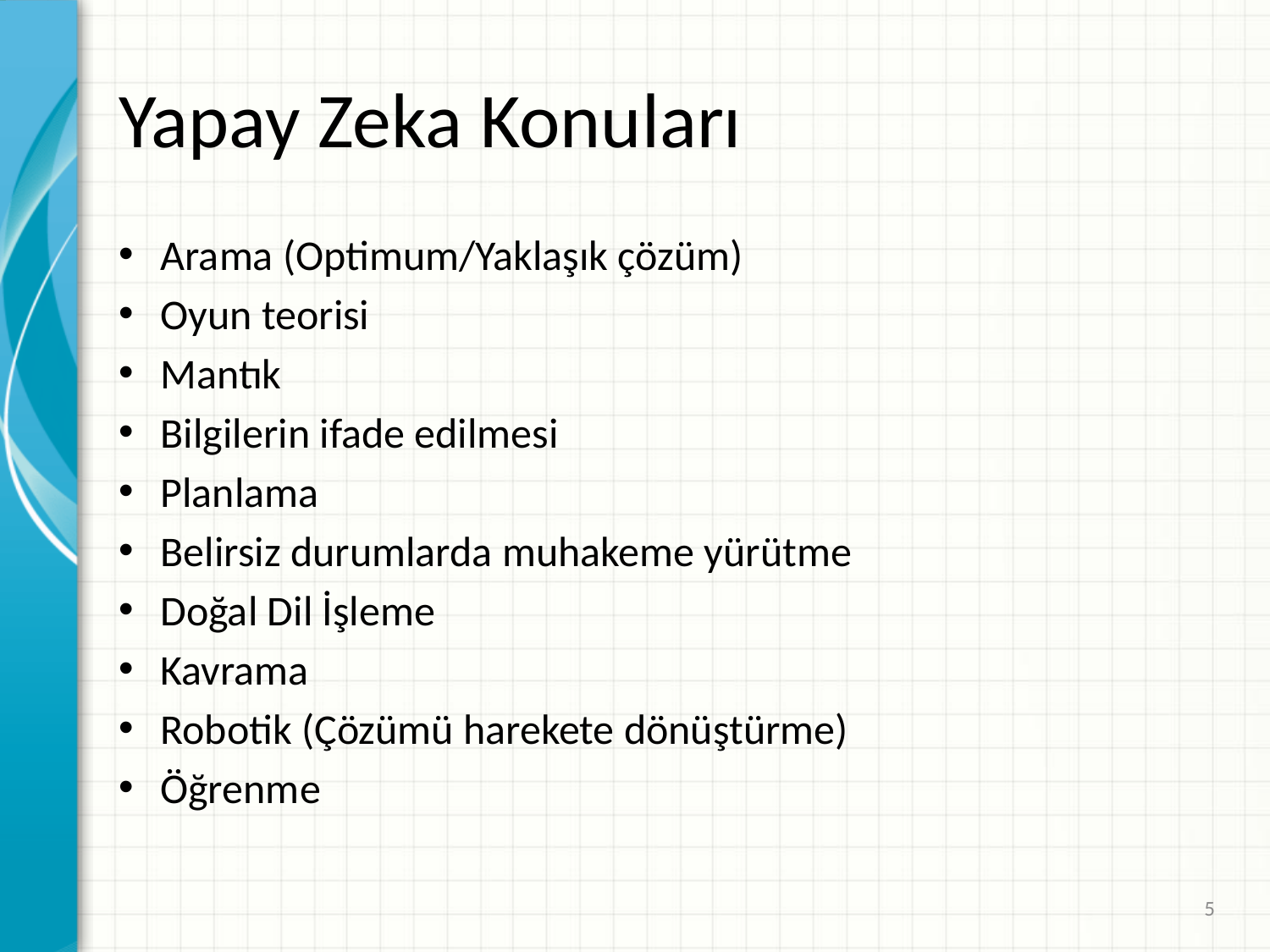

# Yapay Zeka Konuları
Arama (Optimum/Yaklaşık çözüm)
Oyun teorisi
Mantık
Bilgilerin ifade edilmesi
Planlama
Belirsiz durumlarda muhakeme yürütme
Doğal Dil İşleme
Kavrama
Robotik (Çözümü harekete dönüştürme)
Öğrenme
5